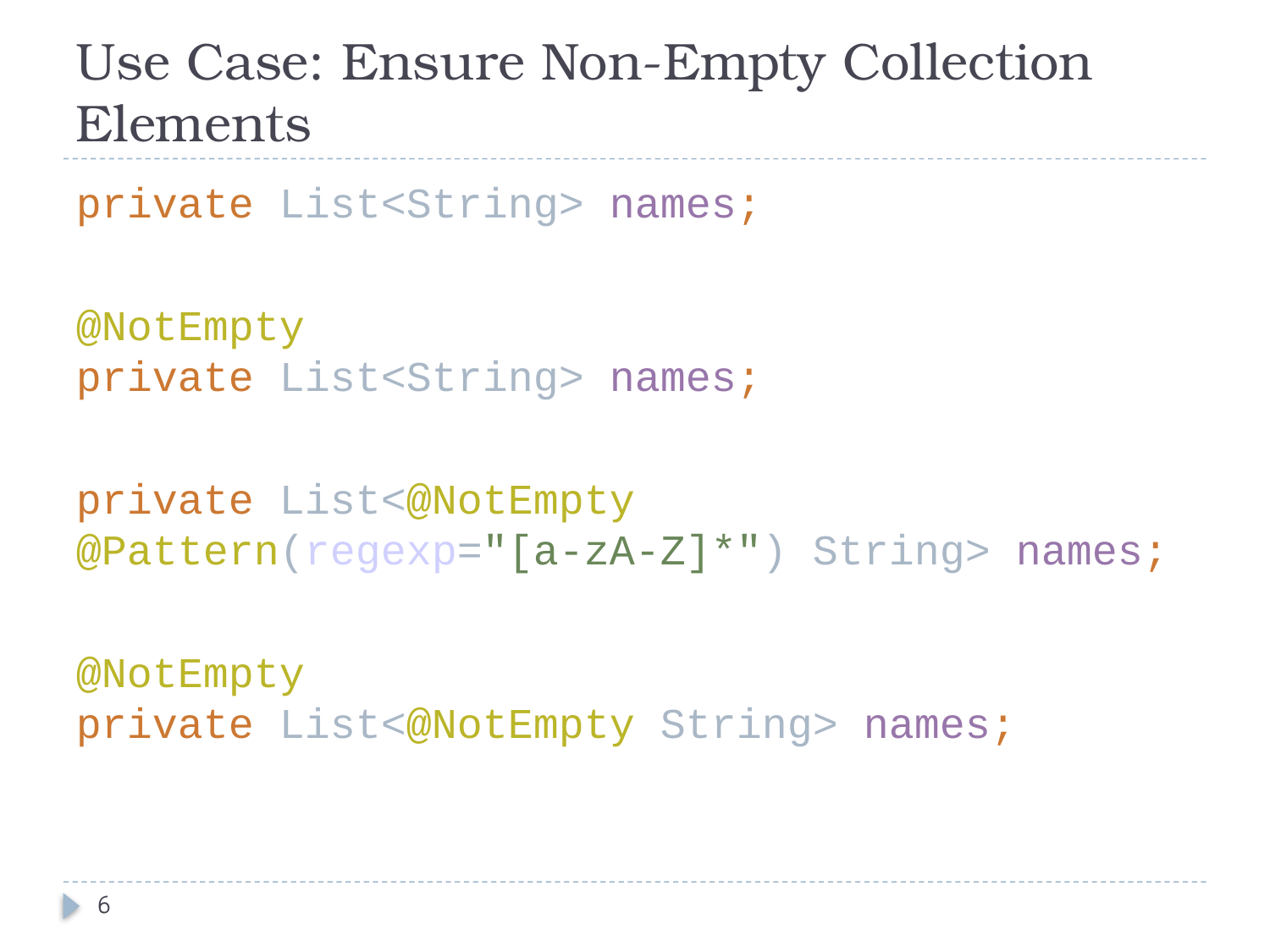

# Use Case: Ensure Non-Empty Collection Elements
private List<String> names;

@NotEmpty
private List<String> names;

private List<@NotEmpty
@Pattern(regexp="[a-zA-Z]*") String> names;

@NotEmpty
private List<@NotEmpty String> names;

6